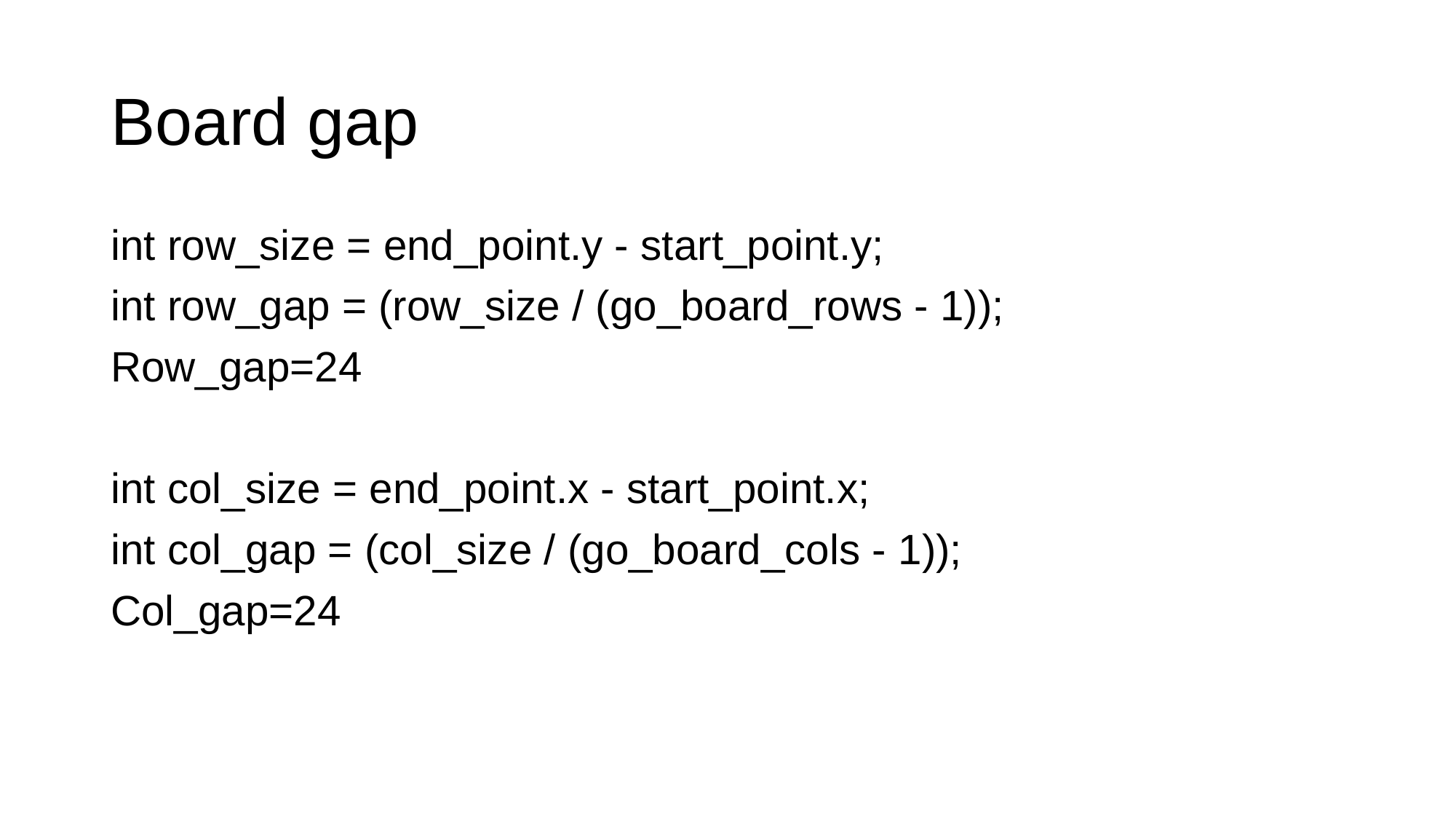

# Board gap
int row_size = end_point.y - start_point.y;
int row_gap = (row_size / (go_board_rows - 1));
Row_gap=24

int col_size = end_point.x - start_point.x;
int col_gap = (col_size / (go_board_cols - 1));
Col_gap=24